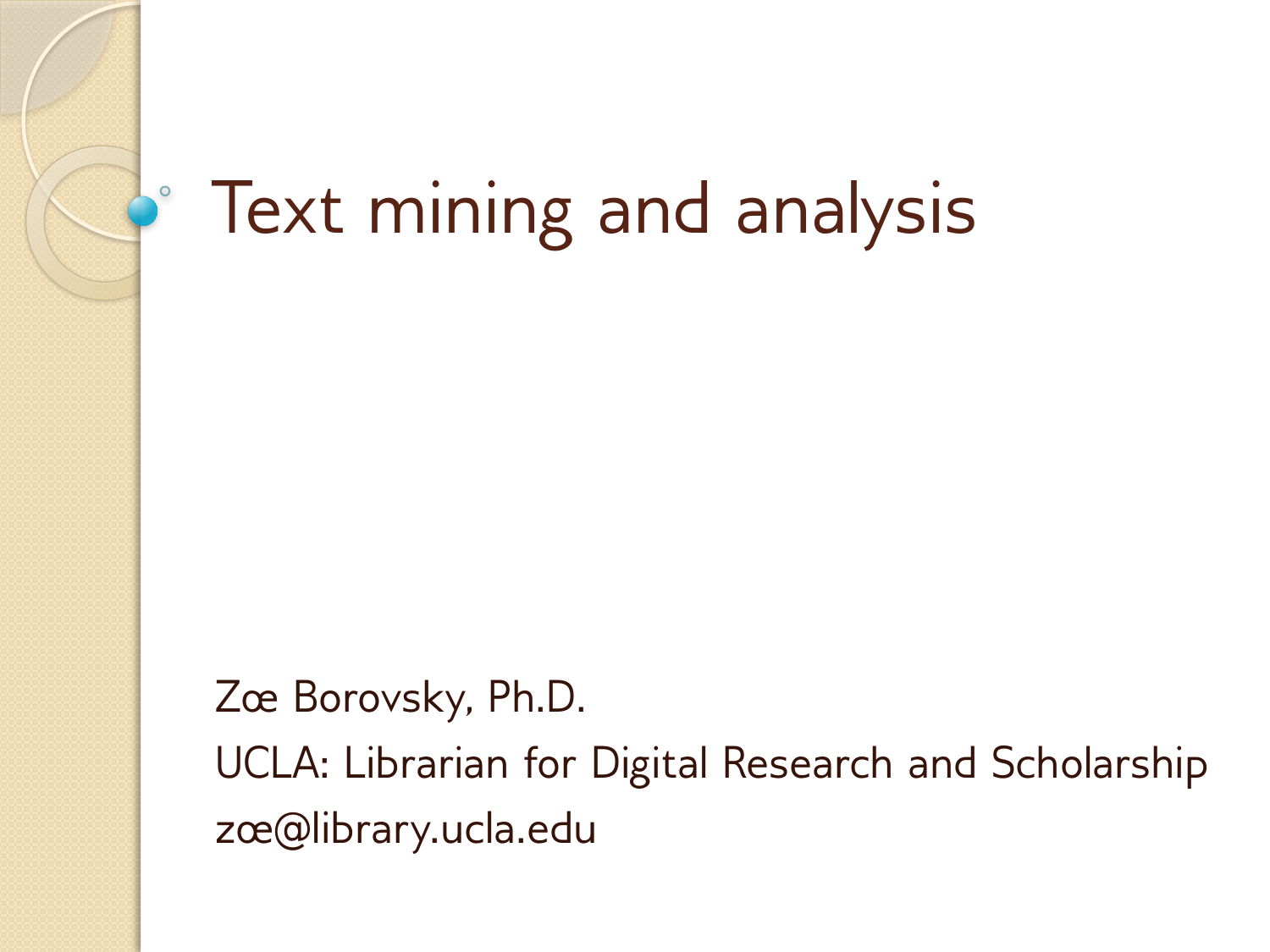

# Text mining and analysis
Zoe Borovsky, Ph.D.
UCLA: Librarian for Digital Research and Scholarship
zoe@library.ucla.edu